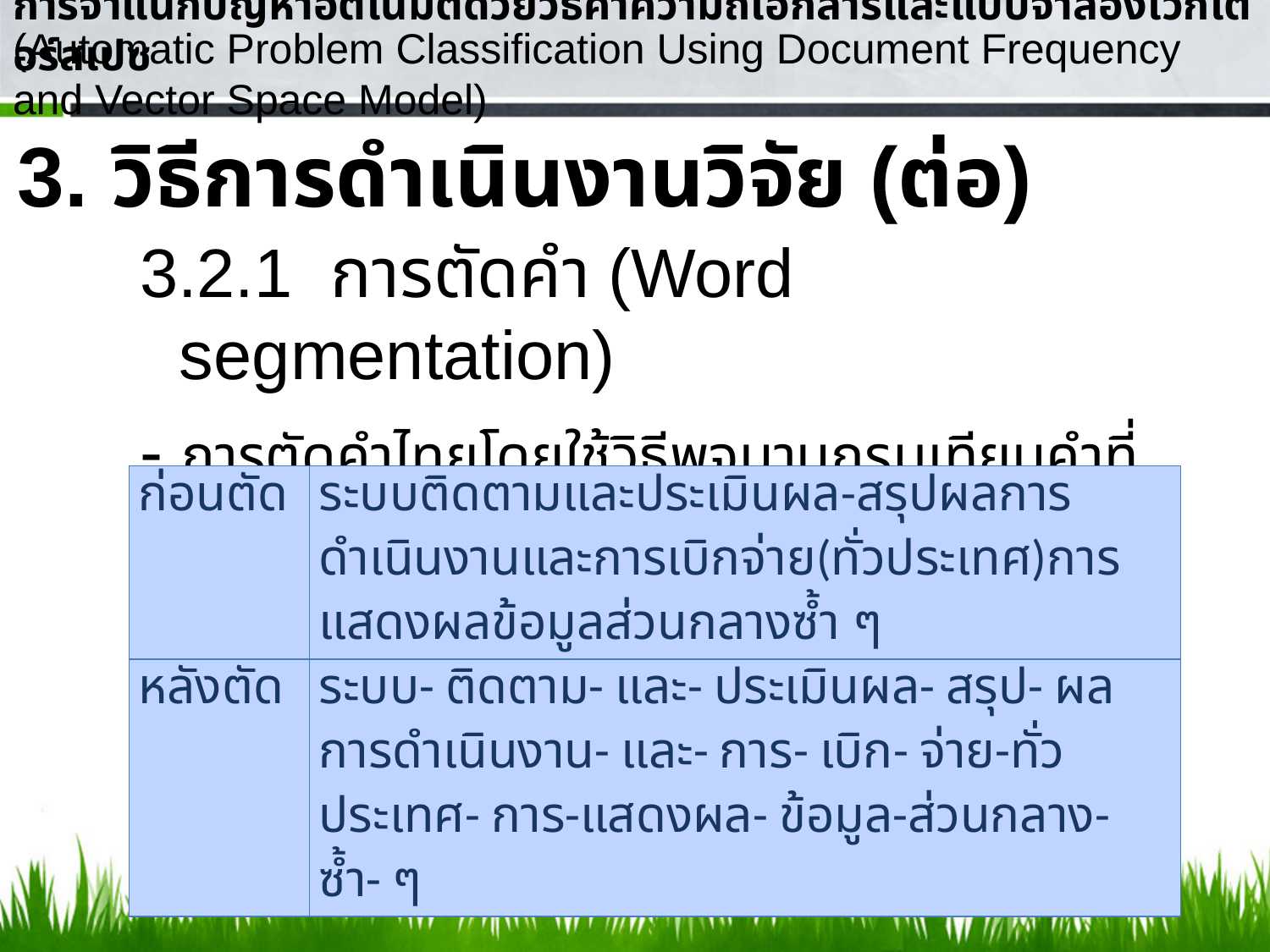

การจำแนกปัญหาอัตโนมัติด้วยวิธีค่าความถี่เอกสารและแบบจำลองเวกเตอร์สเปซ
(Automatic Problem Classification Using Document Frequency and Vector Space Model)
3. วิธีการดำเนินงานวิจัย (ต่อ)
3.2.1  การตัดคำ (Word segmentation)
- การตัดคำไทยโดยใช้วิธีพจนานุกรมเทียบคำที่ยาวที่สุด
| ก่อนตัด | ระบบติดตามและประเมินผล-สรุปผลการดำเนินงานและการเบิกจ่าย(ทั่วประเทศ)การแสดงผลข้อมูลส่วนกลางซ้ำ ๆ |
| --- | --- |
| หลังตัด | ระบบ- ติดตาม- และ- ประเมินผล- สรุป- ผลการดำเนินงาน- และ- การ- เบิก- จ่าย-ทั่วประเทศ- การ-แสดงผล- ข้อมูล-ส่วนกลาง- ซ้ำ- ๆ |